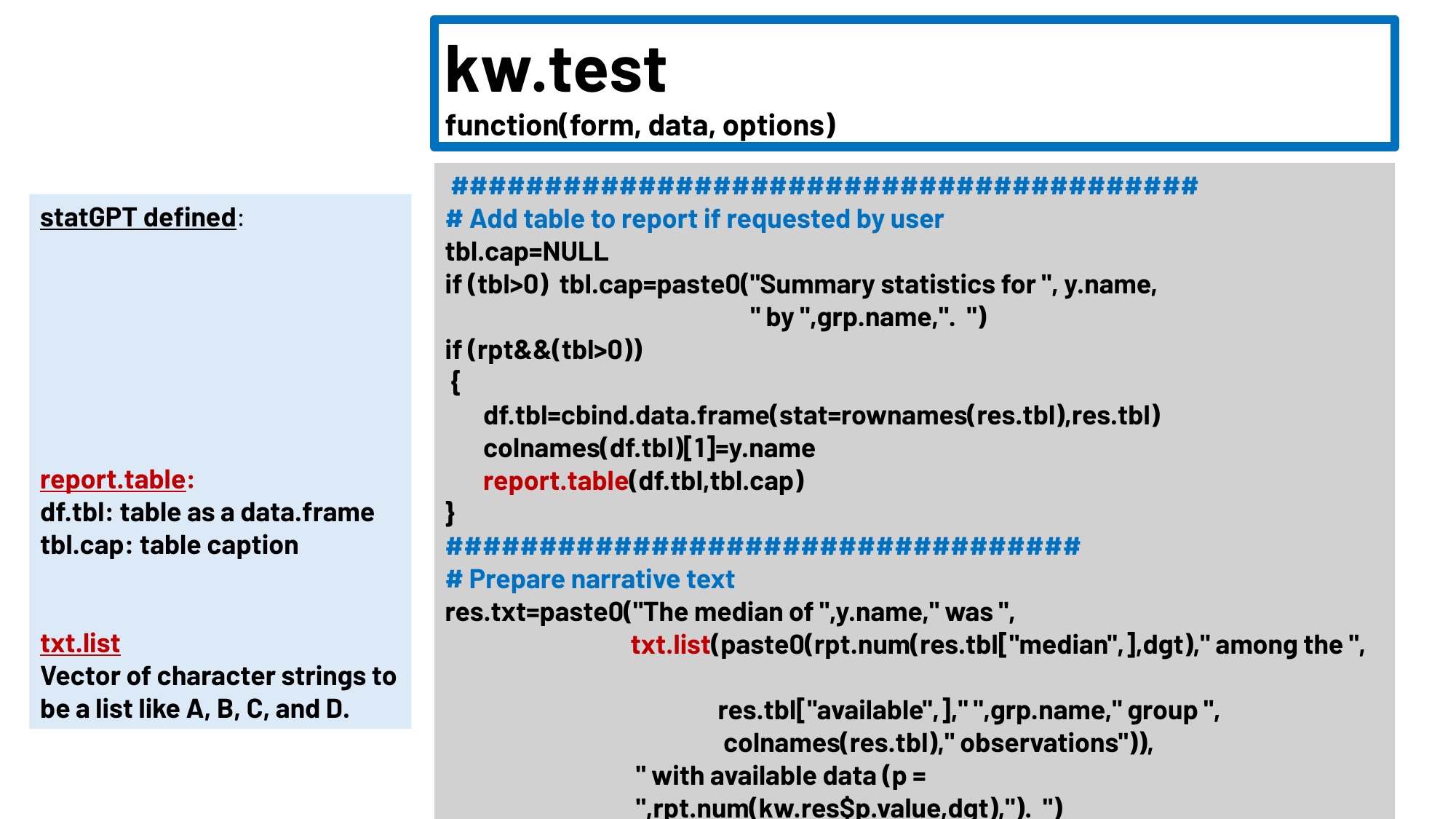

kw.test
function(form, data, options)
 ########################################
# Add table to report if requested by user
tbl.cap=NULL
if (tbl>0)  tbl.cap=paste0("Summary statistics for ", y.name,
                                                        " by ",grp.name,".  ")
if (rpt&&(tbl>0))
 {
       df.tbl=cbind.data.frame(stat=rownames(res.tbl),res.tbl)
       colnames(df.tbl)[1]=y.name
       report.table(df.tbl,tbl.cap)
}
##################################
# Prepare narrative text
res.txt=paste0("The median of ",y.name," was ",
                                  txt.list(paste0(rpt.num(res.tbl["median",],dgt)," among the ",
                                                  res.tbl["available",]," ",grp.name," group ",
                                                   colnames(res.tbl)," observations")),
                                   " with available data (p =
                                   ",rpt.num(kw.res$p.value,dgt),").  ")
statGPT defined:

report.table:
df.tbl: table as a data.frame
tbl.cap: table caption

txt.list
Vector of character strings to be a list like A, B, C, and D.